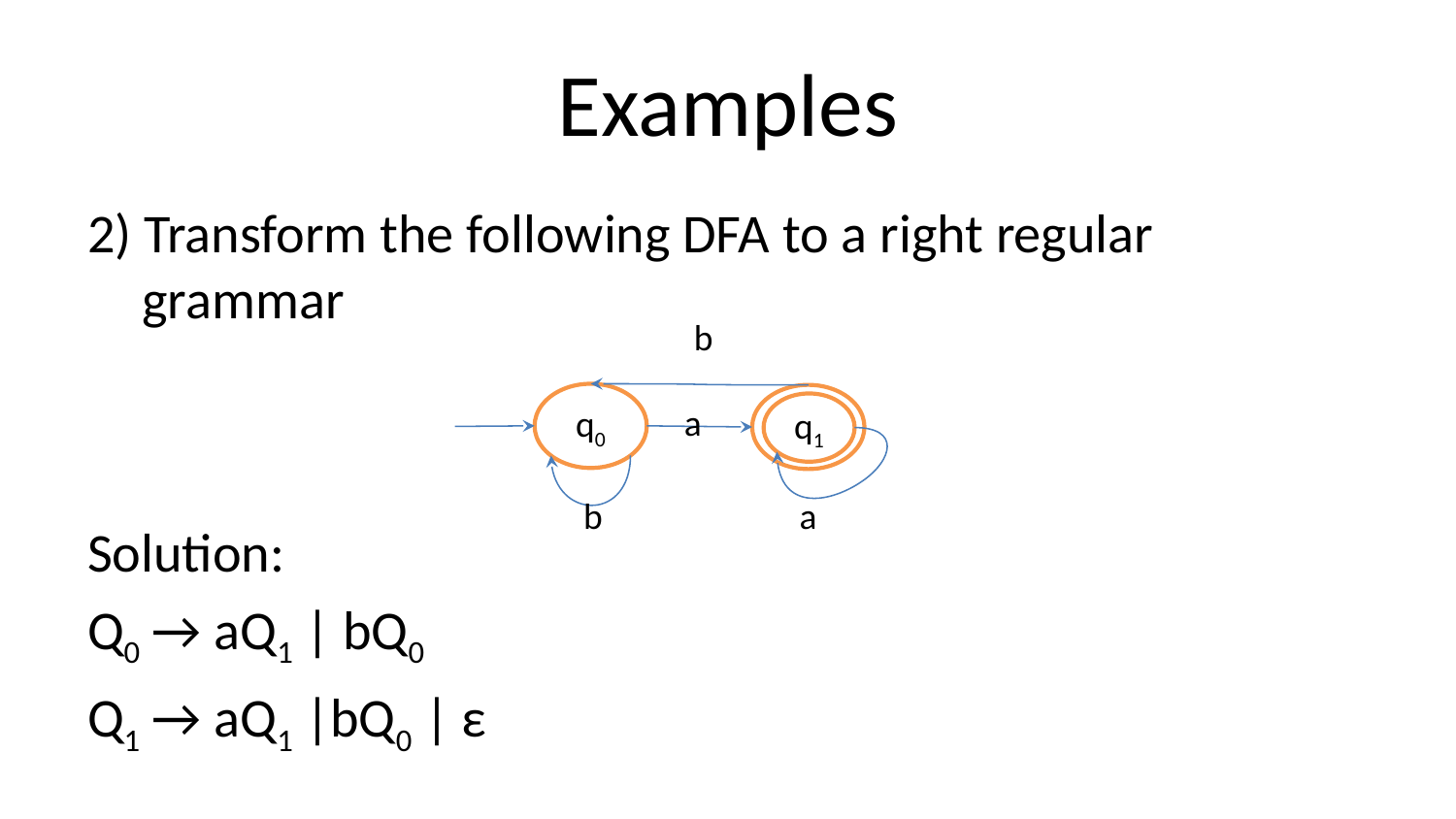

# Examples
2) Transform the following DFA to a right regular grammar

Solution:
Q0 → aQ1 | bQ0
Q1 → aQ1 |bQ0 | ε
b
q0

q1
a
b
a